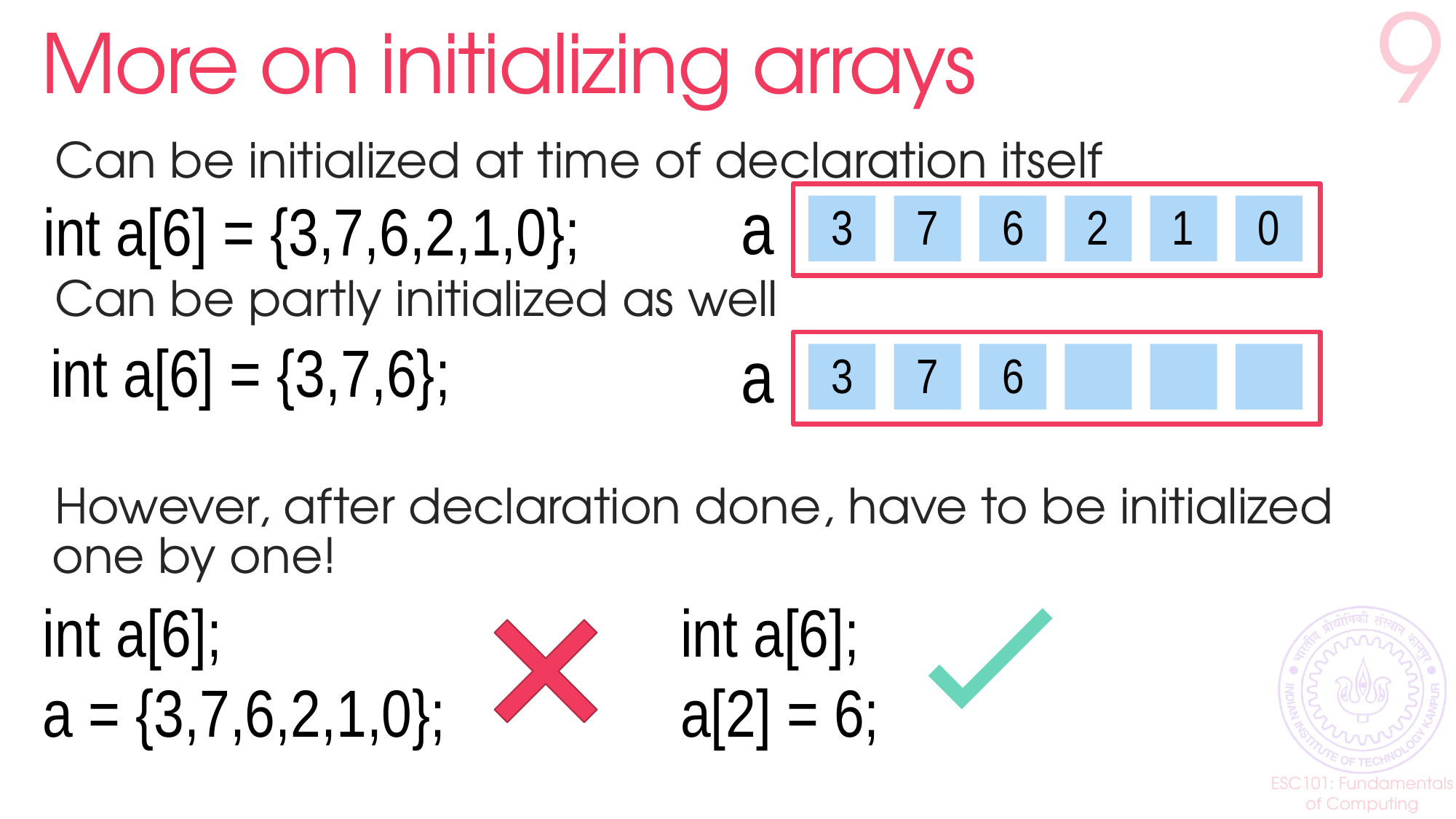

# More on initializing arrays
9
Can be initialized at time of declaration itself

Can be partly initialized as well

However, after declaration done, have to be initialized one by one!
a
int a[6] = {3,7,6,2,1,0};

3
7
6
2
1
0

int a[6] = {3,7,6};
a

3
7
6

int a[6];
a = {3,7,6,2,1,0};

int a[6];
a[2] = 6;